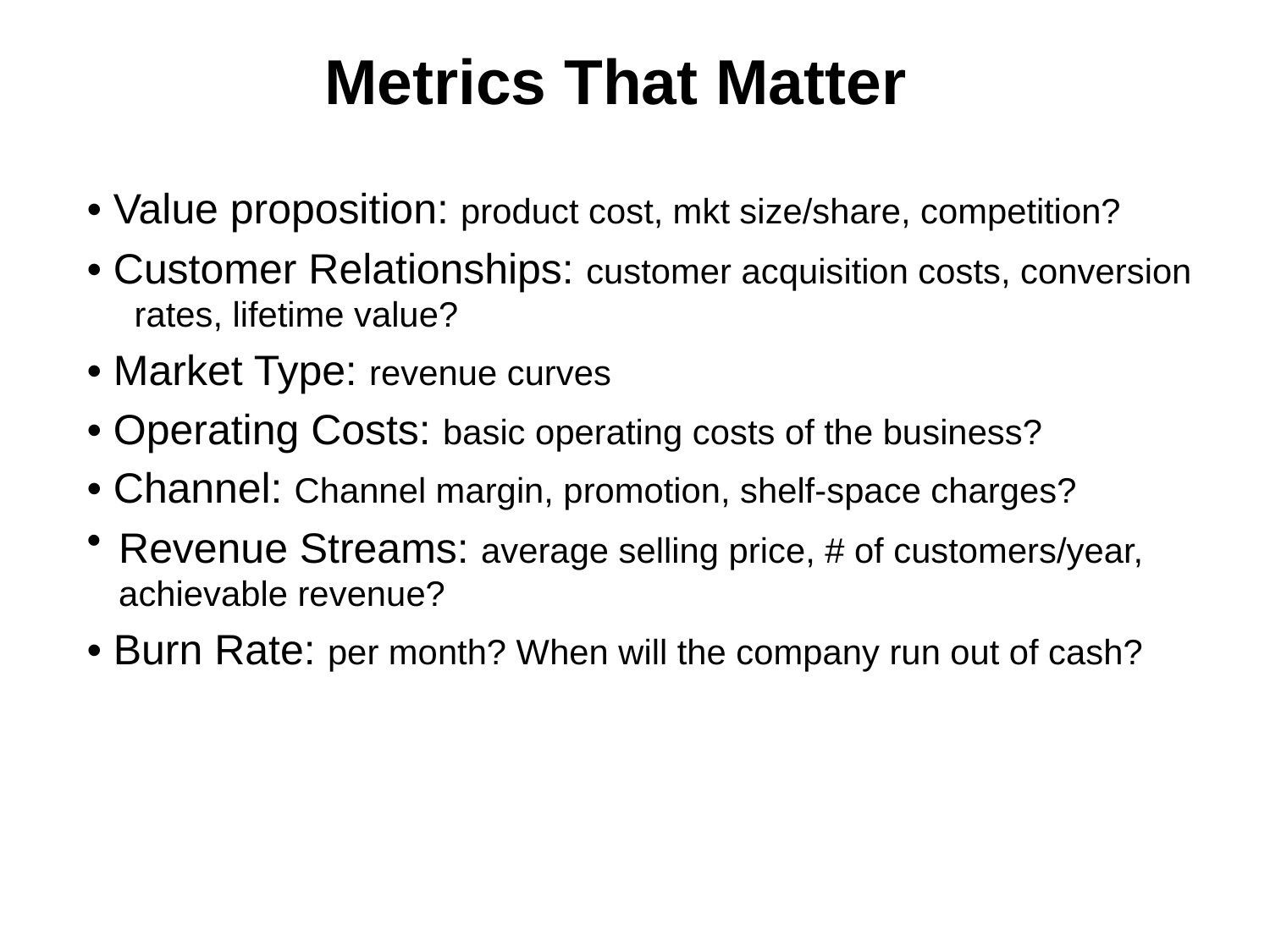

# Metrics That Matter
• Value proposition: product cost, mkt size/share, competition?
• Customer Relationships: customer acquisition costs, conversion rates, lifetime value?
• Market Type: revenue curves
• Operating Costs: basic operating costs of the business?
• Channel: Channel margin, promotion, shelf-space charges?
Revenue Streams: average selling price, # of customers/year, achievable revenue?
• Burn Rate: per month? When will the company run out of cash?